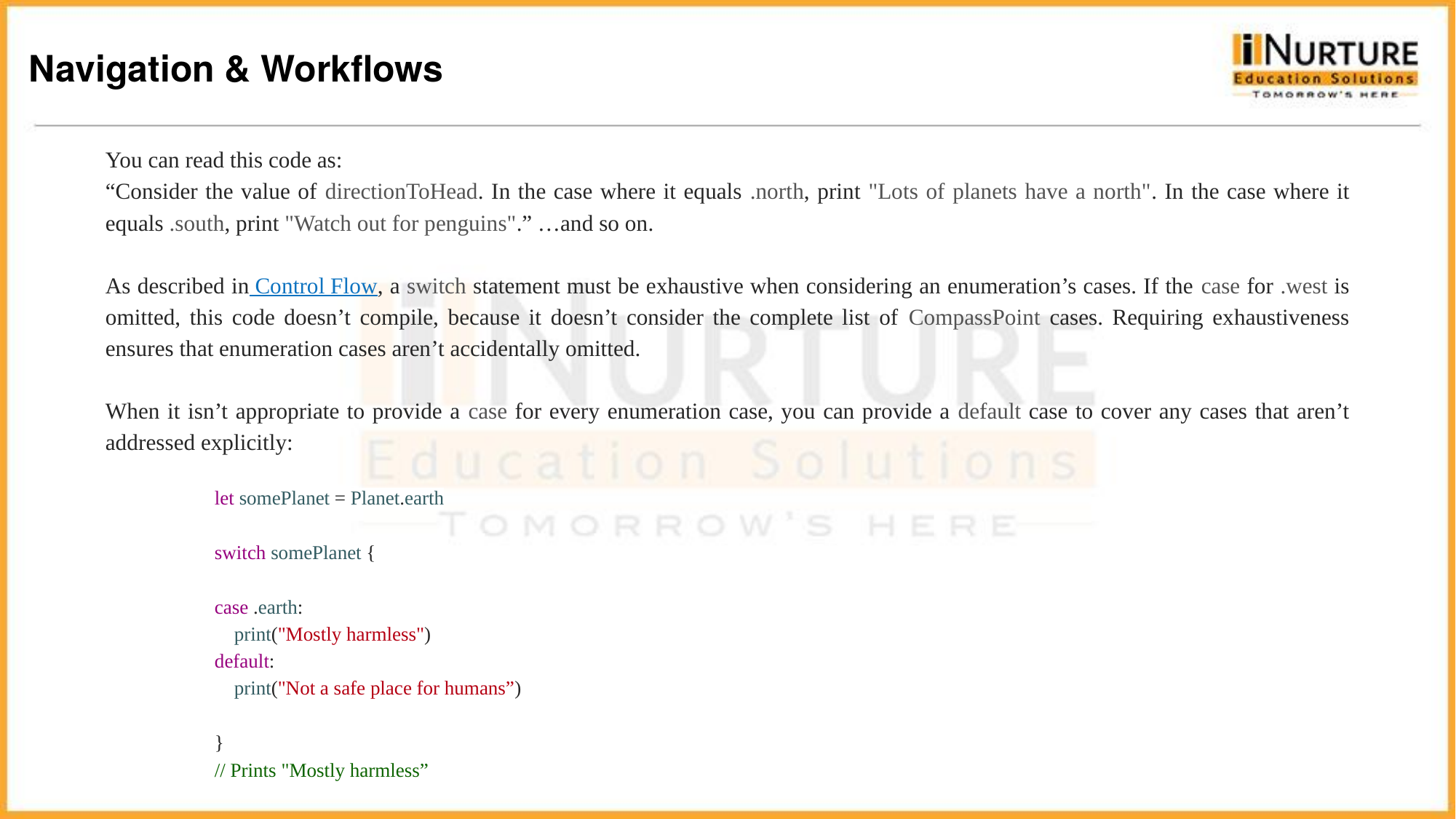

Navigation & Workflows
You can read this code as:
“Consider the value of directionToHead. In the case where it equals .north, print "Lots of planets have a north". In the case where it equals .south, print "Watch out for penguins".” …and so on.

As described in Control Flow, a switch statement must be exhaustive when considering an enumeration’s cases. If the case for .west is omitted, this code doesn’t compile, because it doesn’t consider the complete list of CompassPoint cases. Requiring exhaustiveness ensures that enumeration cases aren’t accidentally omitted.

When it isn’t appropriate to provide a case for every enumeration case, you can provide a default case to cover any cases that aren’t addressed explicitly:

	let somePlanet = Planet.earth

	switch somePlanet {

	case .earth:
	    print("Mostly harmless")
	default:
	    print("Not a safe place for humans”)

	}
	// Prints "Mostly harmless”